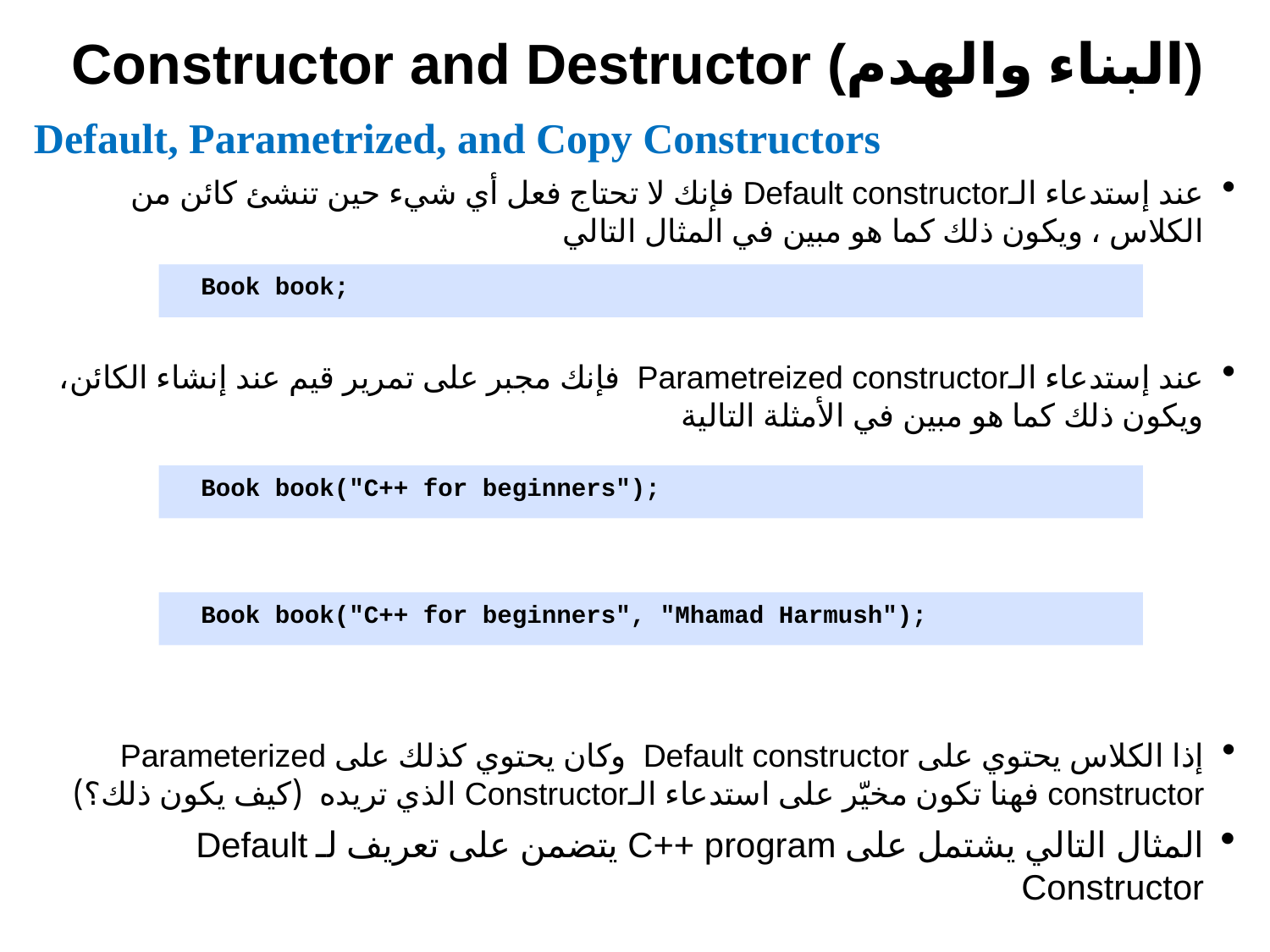

Constructor and Destructor (البناء والهدم)
Default, Parametrized, and Copy Constructors
عند إستدعاء الـDefault constructor فإنك لا تحتاج فعل أي شيء حين تنشئ كائن من الكلاس ، ويكون ذلك كما هو مبين في المثال التالي

عند إستدعاء الـParametreized constructor  فإنك مجبر على تمرير قيم عند إنشاء الكائن، ويكون ذلك كما هو مبين في الأمثلة التالية

إذا الكلاس يحتوي على Default constructor  وكان يحتوي كذلك على Parameterized constructor فهنا تكون مخيّر على استدعاء الـConstructor الذي تريده  (كيف يكون ذلك؟)
المثال التالي يشتمل على C++ program يتضمن على تعريف لـ Default Constructor
  Book book;
  Book book("C++ for beginners");
  Book book("C++ for beginners", "Mhamad Harmush");